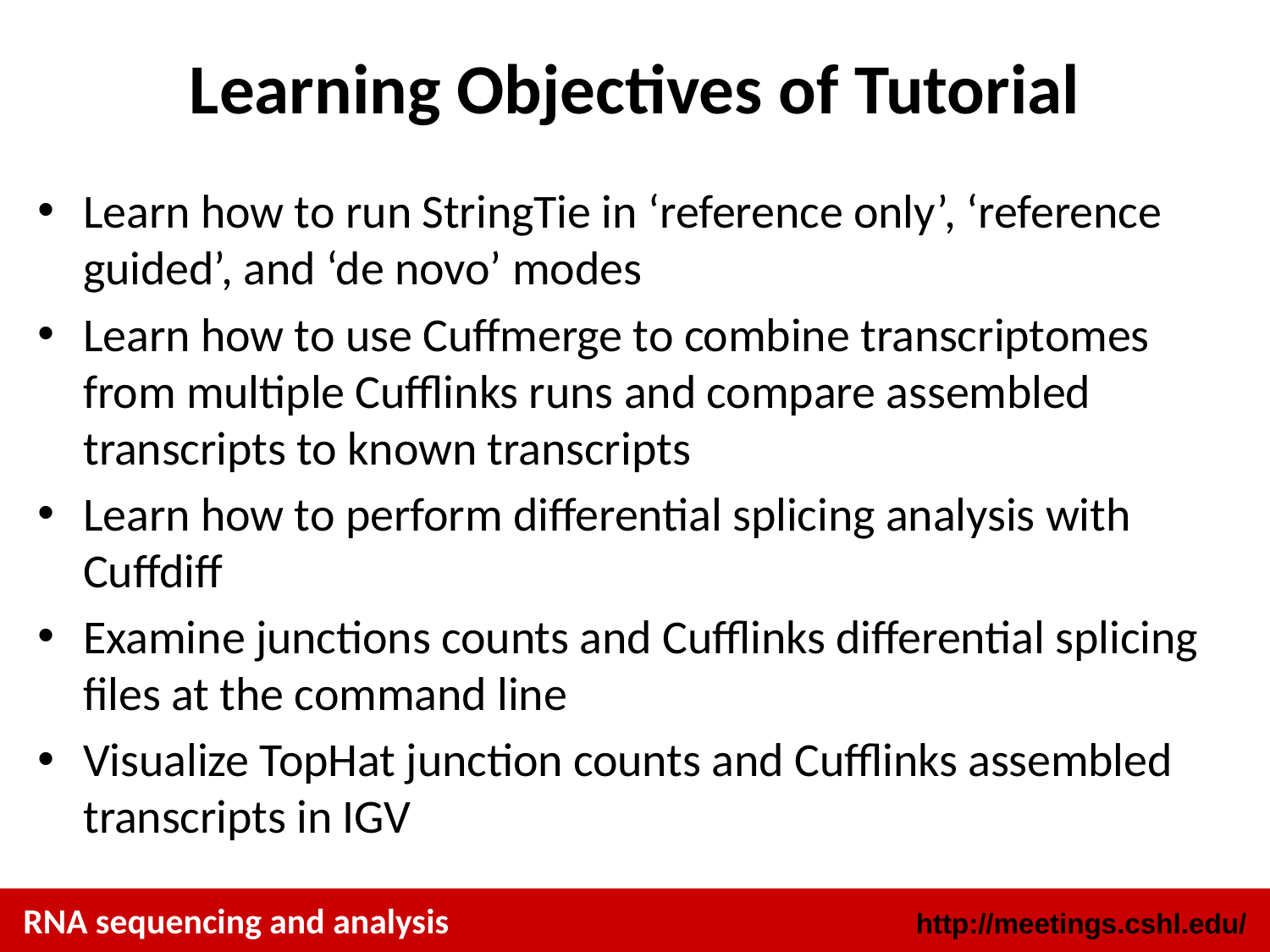

# Learning Objectives of Tutorial
Learn how to run StringTie in ‘reference only’, ‘reference guided’, and ‘de novo’ modes
Learn how to use Cuffmerge to combine transcriptomes from multiple Cufflinks runs and compare assembled transcripts to known transcripts
Learn how to perform differential splicing analysis with Cuffdiff
Examine junctions counts and Cufflinks differential splicing files at the command line
Visualize TopHat junction counts and Cufflinks assembled transcripts in IGV